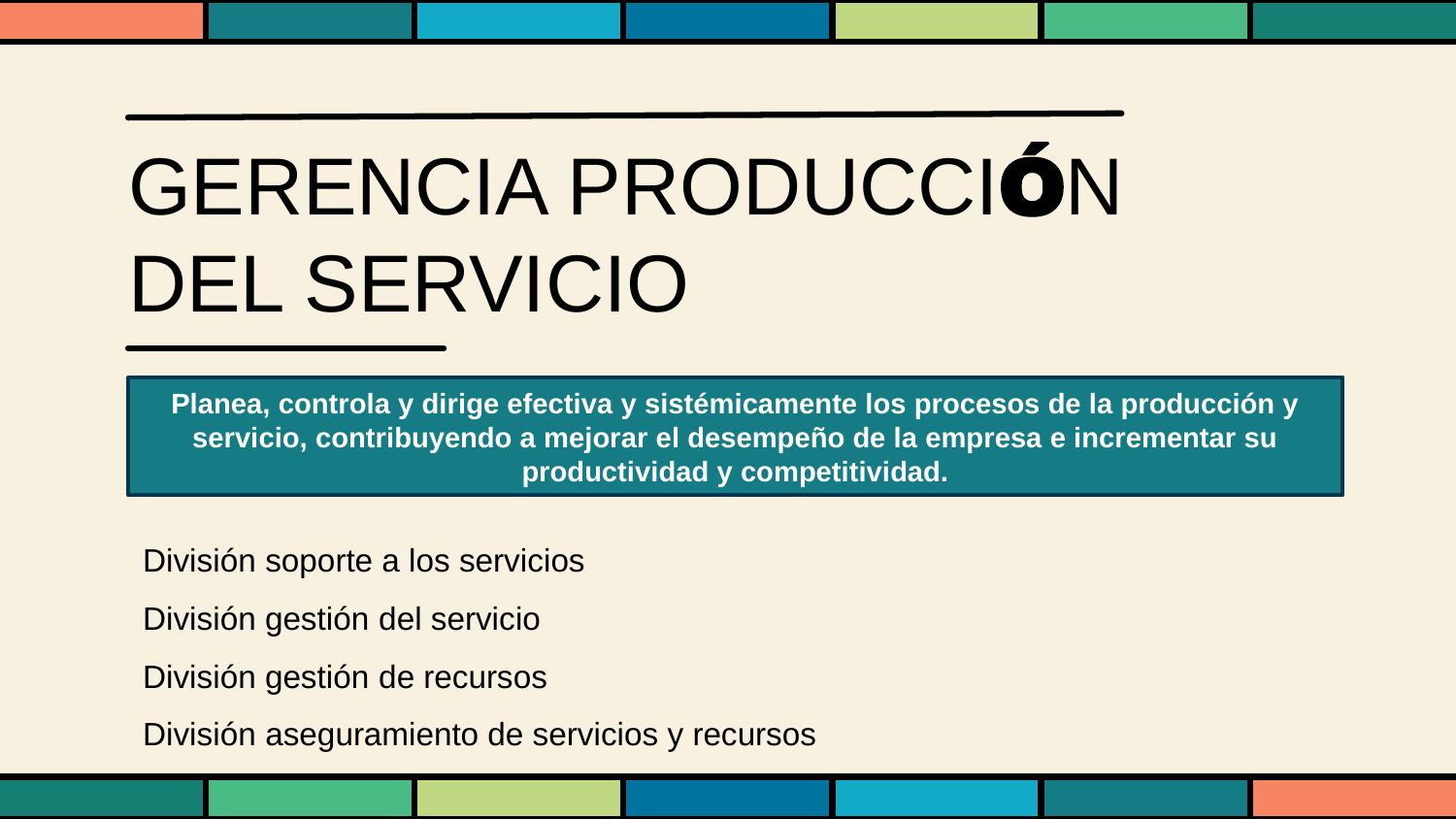

# GERENCIA PRODUCCIÓN DEL SERVICIO
Planea, controla y dirige efectiva y sistémicamente los procesos de la producción y servicio, contribuyendo a mejorar el desempeño de la empresa e incrementar su productividad y competitividad.
División soporte a los servicios
División gestión del servicio
División gestión de recursos
División aseguramiento de servicios y recursos